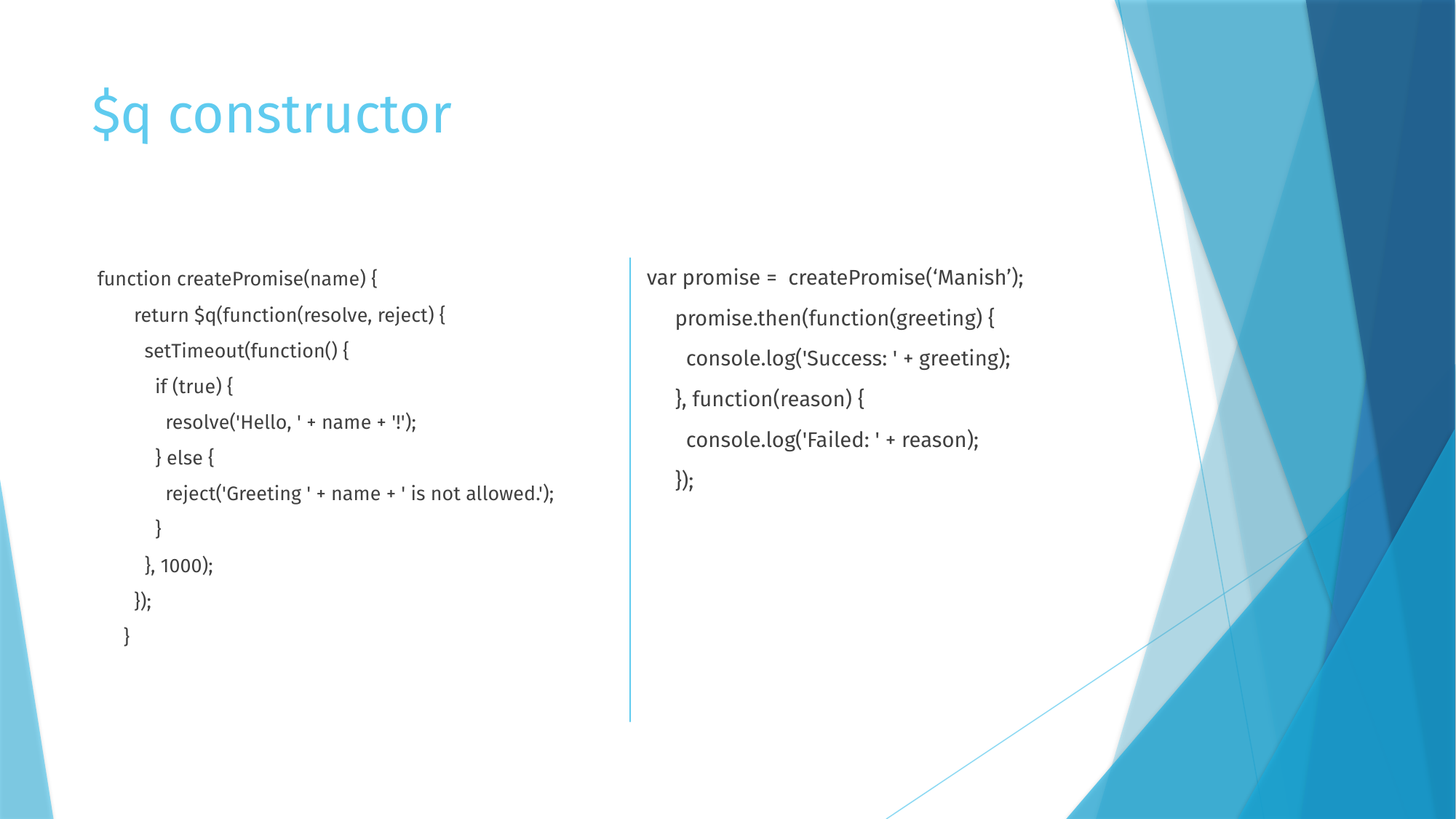

# $q constructor
 function createPromise(name) {
        return $q(function(resolve, reject) {
          setTimeout(function() {
            if (true) {
              resolve('Hello, ' + name + '!');
            } else {
              reject('Greeting ' + name + ' is not allowed.');
            }
          }, 1000);
        });
      }

 var promise =  createPromise(‘Manish’);
      promise.then(function(greeting) {
        console.log('Success: ' + greeting);
      }, function(reason) {
        console.log('Failed: ' + reason);
      });